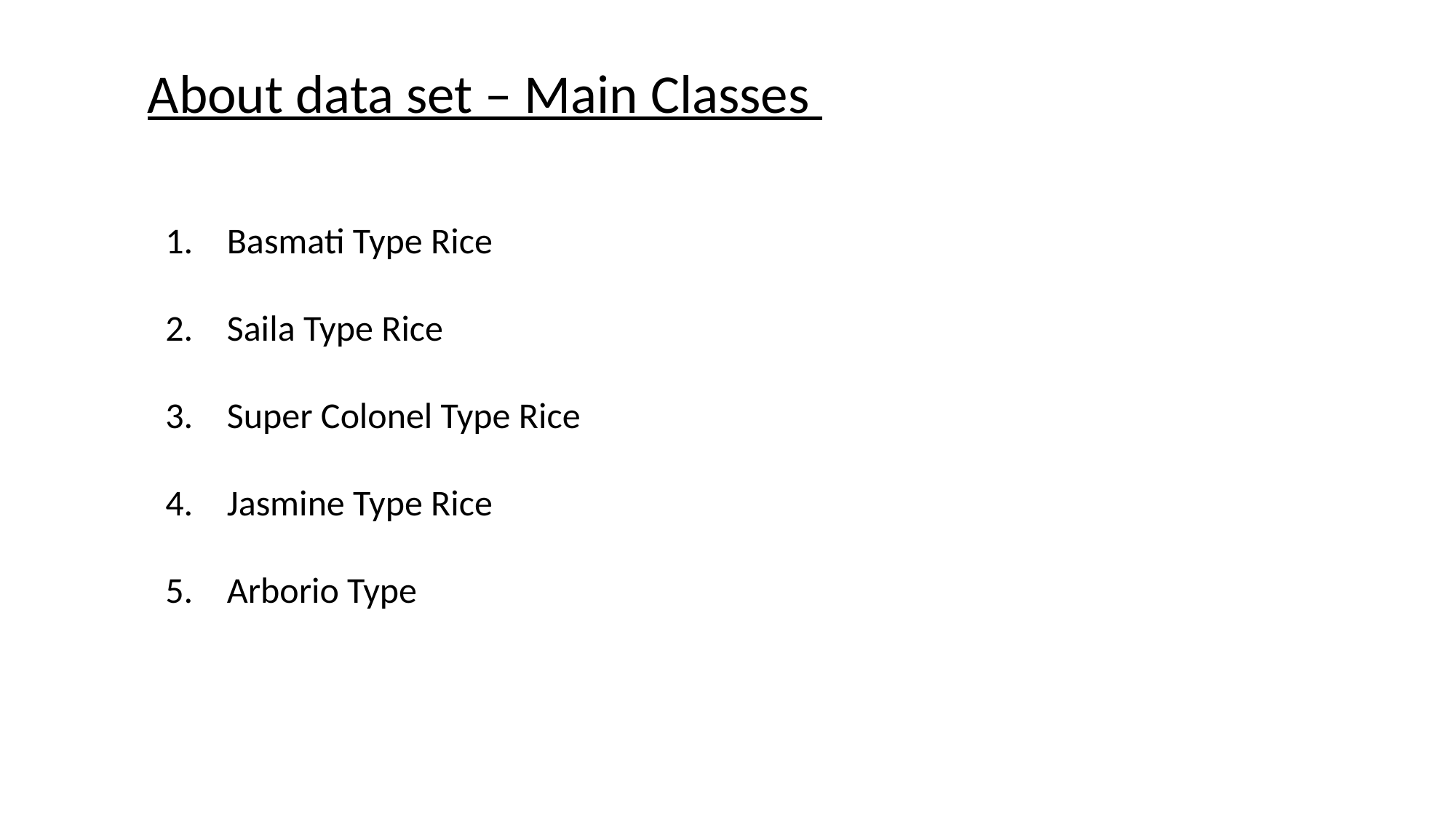

# About data set – Main Classes

Basmati Type Rice
Saila Type Rice
Super Colonel Type Rice
Jasmine Type Rice
Arborio Type